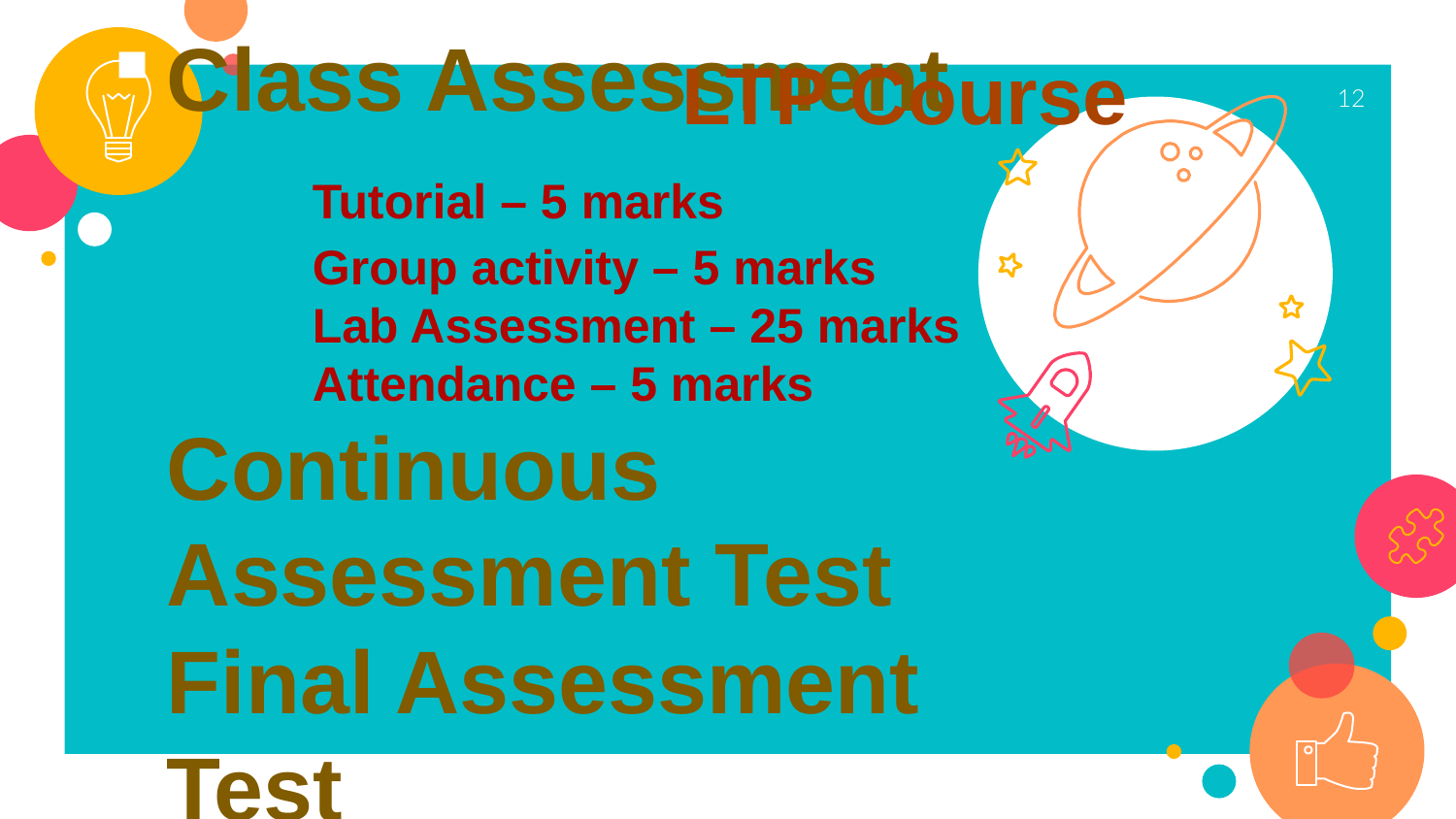

LTP Course
12

Class Assessment
	Tutorial – 5 marks
	Group activity – 5 marks
	Lab Assessment – 25 marks
	Attendance – 5 marks
Continuous Assessment Test
Final Assessment Test